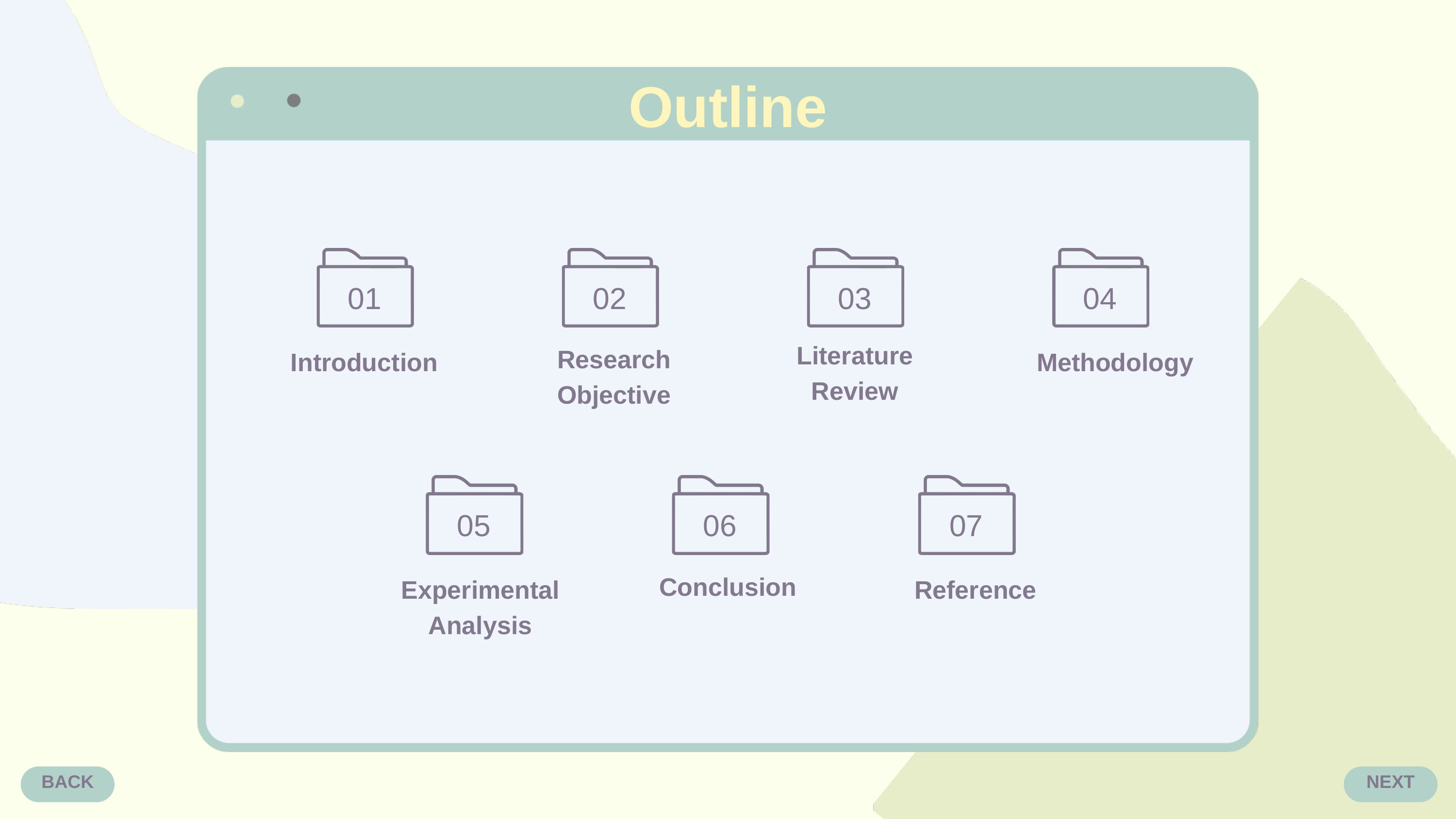

Outline

01
02
03
04
Literature Review
Research Objective
Introduction
Methodology

05
06
07
Conclusion
Experimental Analysis
Reference

BACK

NEXT